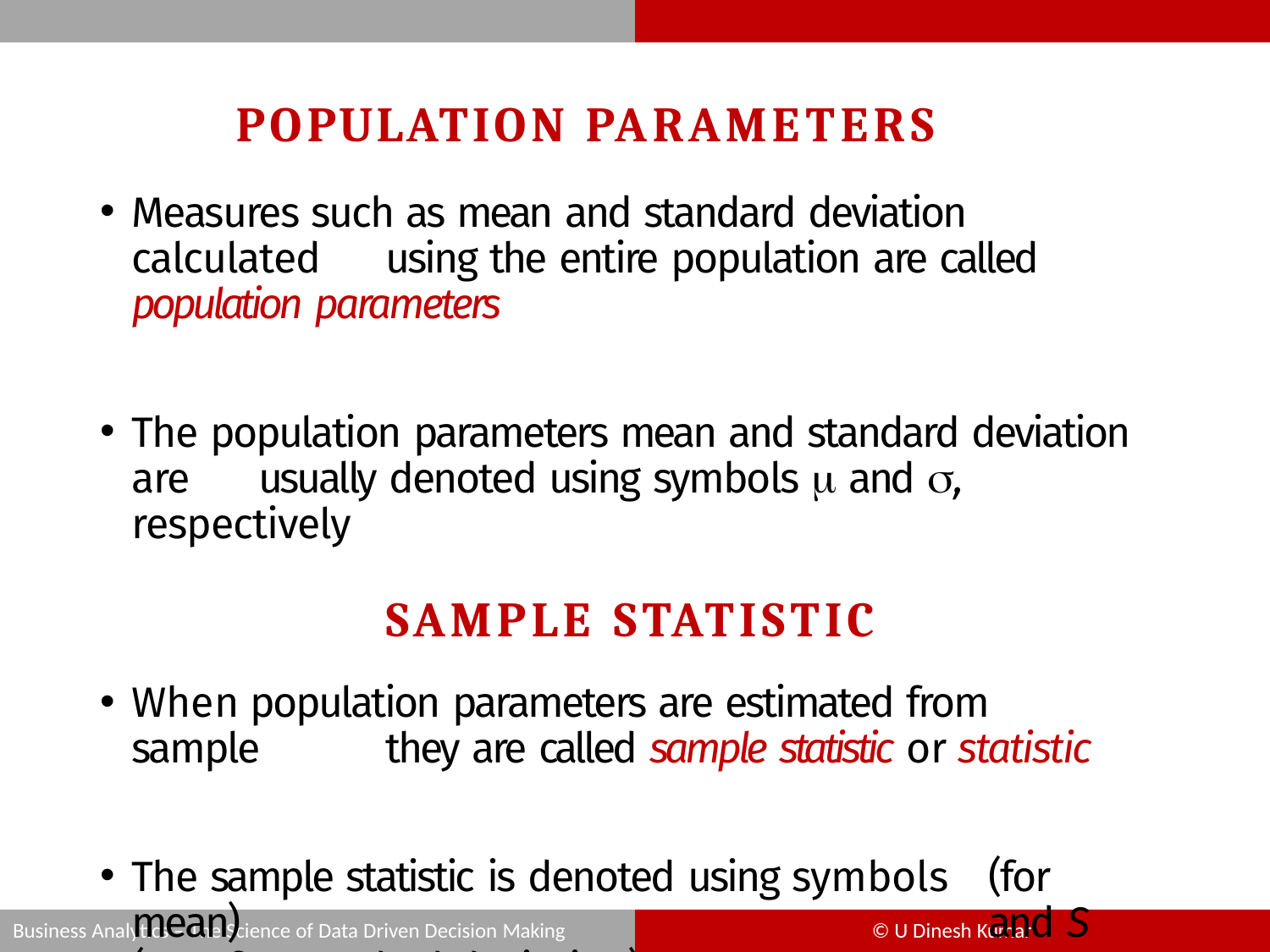

# POPULATION PARAMETERS
Measures such as mean and standard deviation calculated 	using the entire population are called population parameters

The population parameters mean and standard deviation are 	usually denoted using symbols μ and σ, respectively
SAMPLE STATISTIC
When population parameters are estimated from sample 	they are called sample statistic or statistic

The sample statistic is denoted using symbols	(for mean) 	and S (or s for standard deviation)
Business Analytics – The Science of Data Driven Decision Making
© U Dinesh Kumar